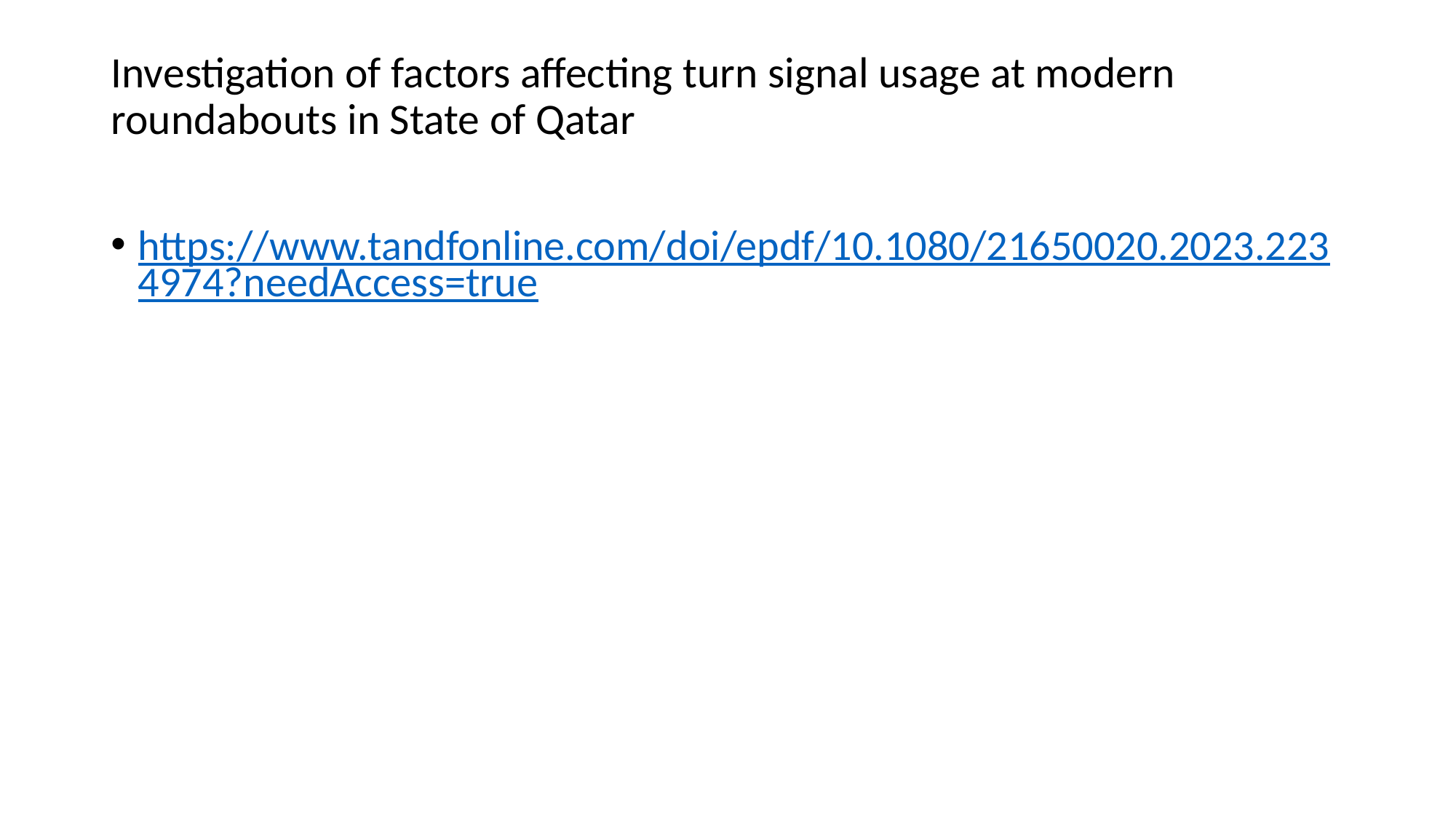

# Investigation of factors affecting turn signal usage at modern roundabouts in State of Qatar
https://www.tandfonline.com/doi/epdf/10.1080/21650020.2023.2234974?needAccess=true